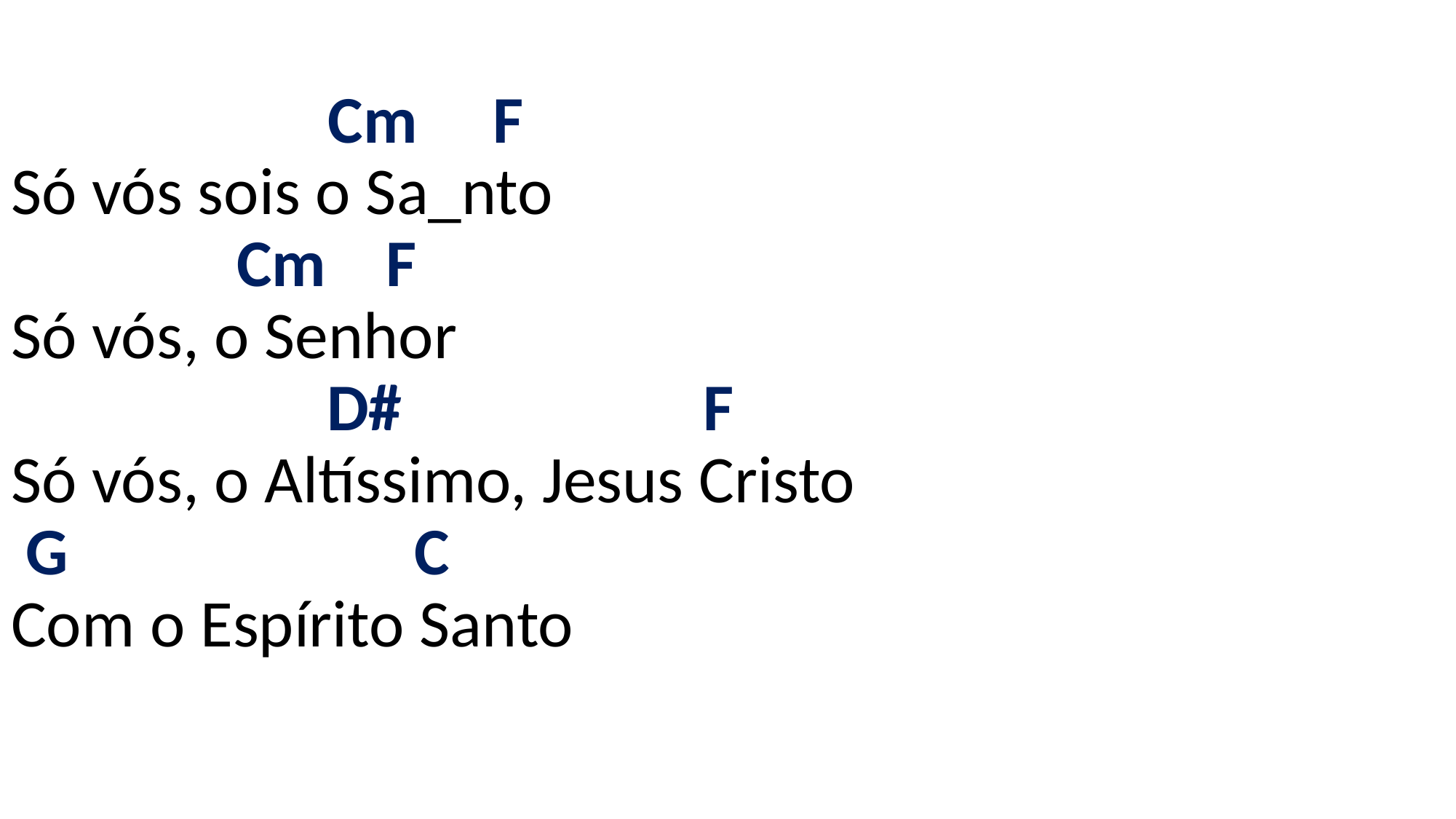

# Cm     F Só vós sois o Sa_nto Cm    F Só vós, o Senhor D#                    F Só vós, o Altíssimo, Jesus Cristo G                       C Com o Espírito Santo